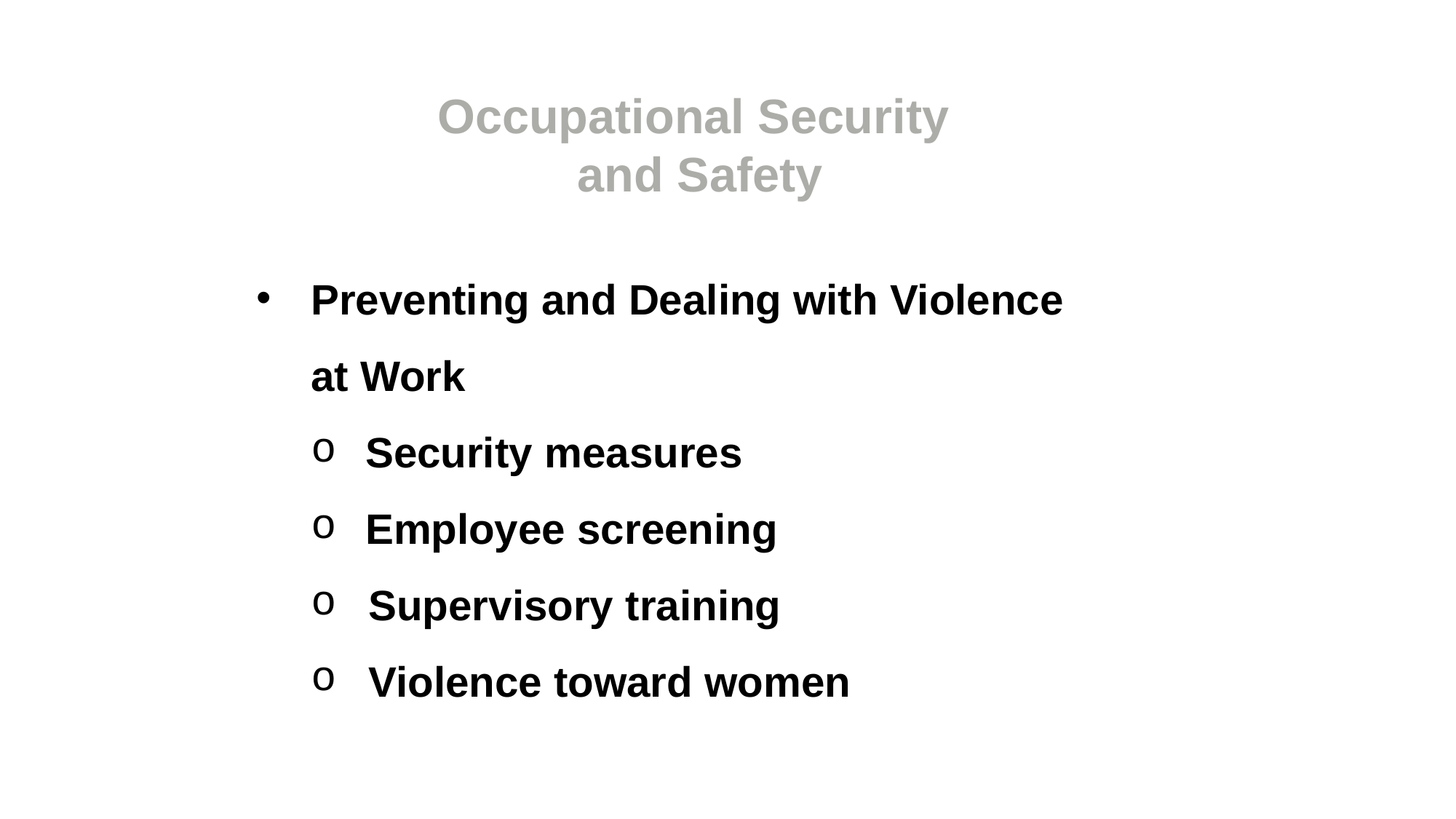

Occupational Security
and Safety

Preventing and Dealing with Violence at Work
Security measures
Employee screening
  Supervisory training
  Violence toward women